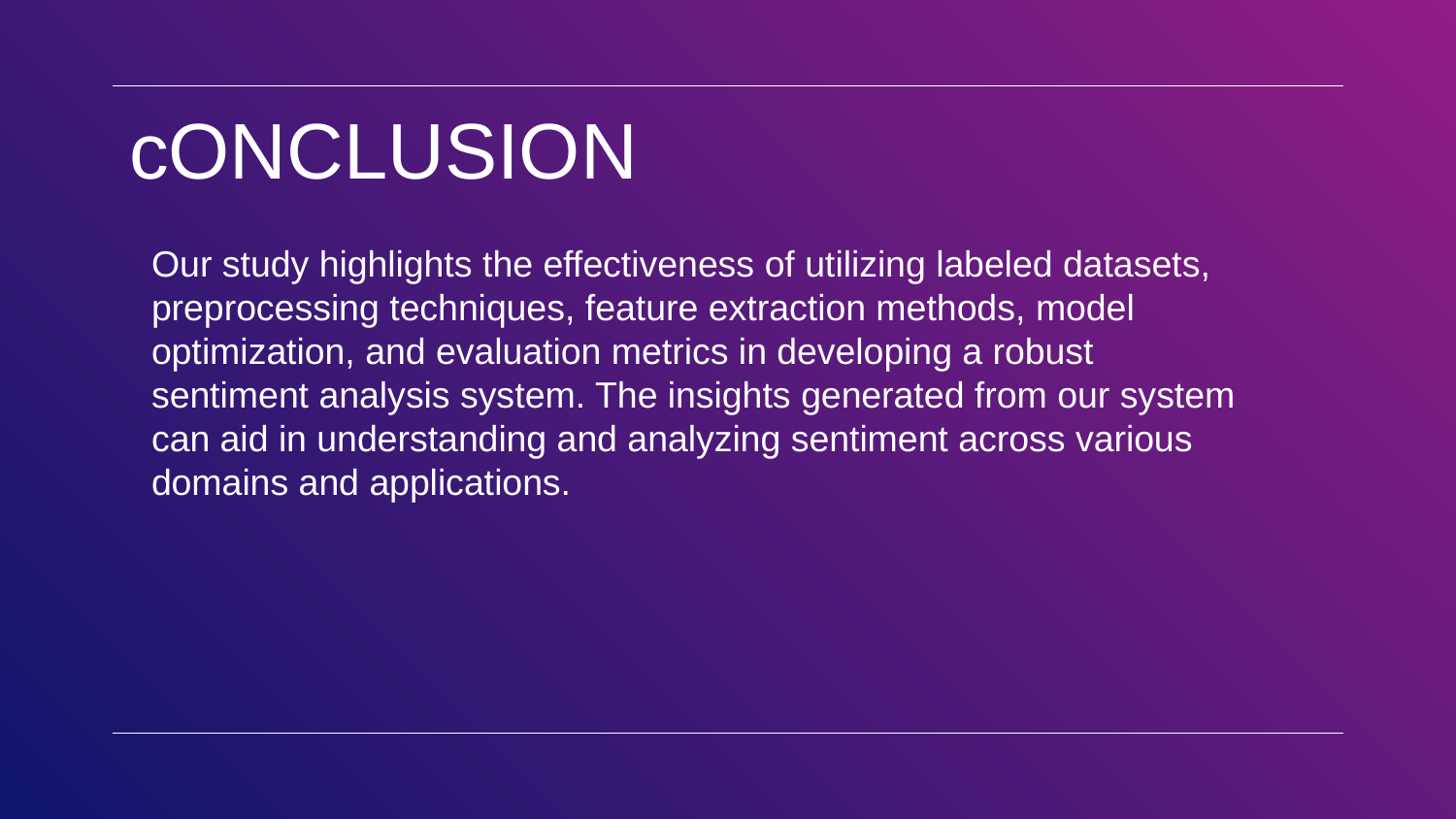

# cONCLUSION
Our study highlights the effectiveness of utilizing labeled datasets, preprocessing techniques, feature extraction methods, model optimization, and evaluation metrics in developing a robust sentiment analysis system. The insights generated from our system can aid in understanding and analyzing sentiment across various domains and applications.